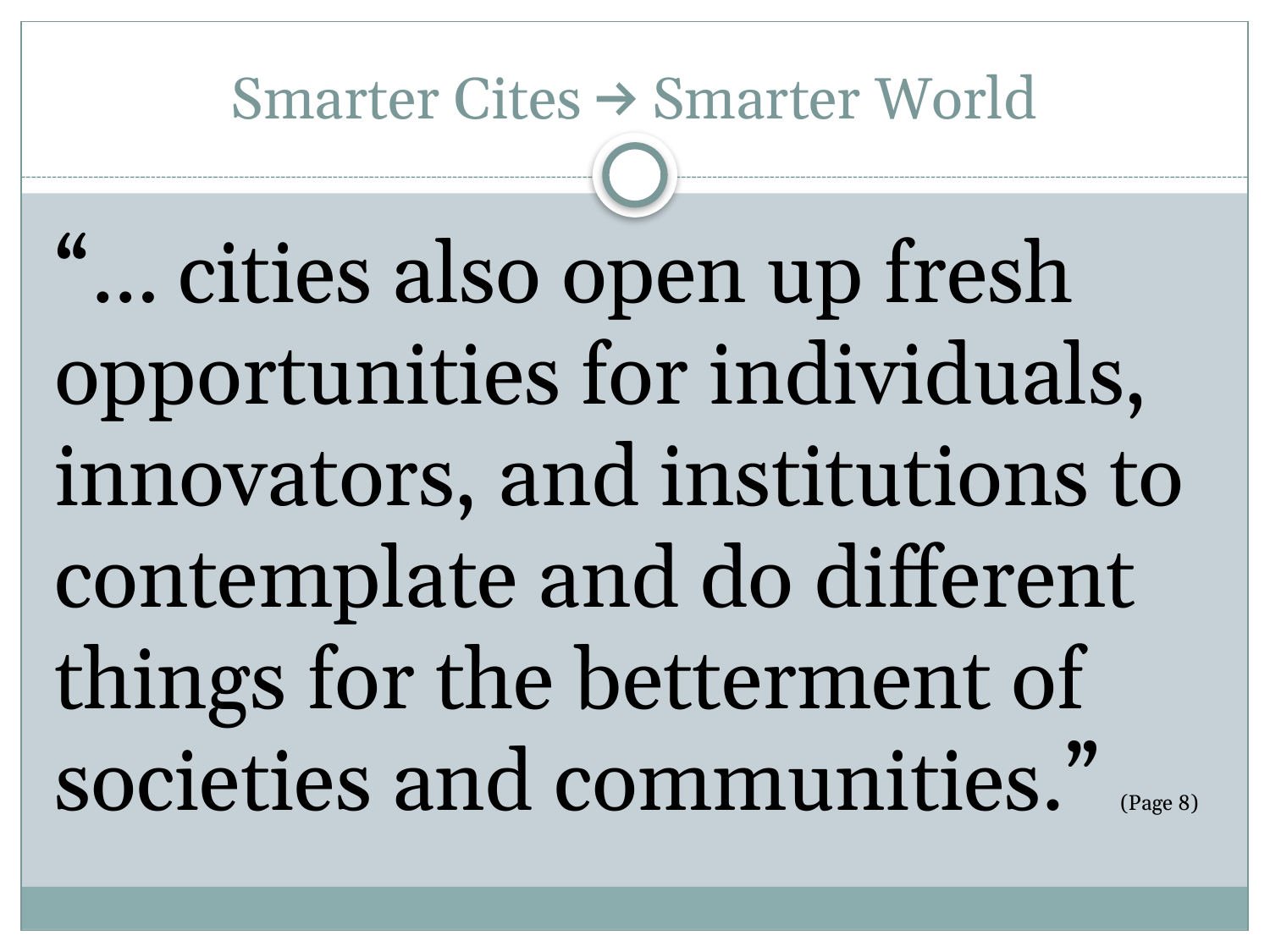

# Smarter Cites → Smarter World
“… cities also open up fresh opportunities for individuals, innovators, and institutions to contemplate and do different things for the betterment of societies and communities.” (Page 8)